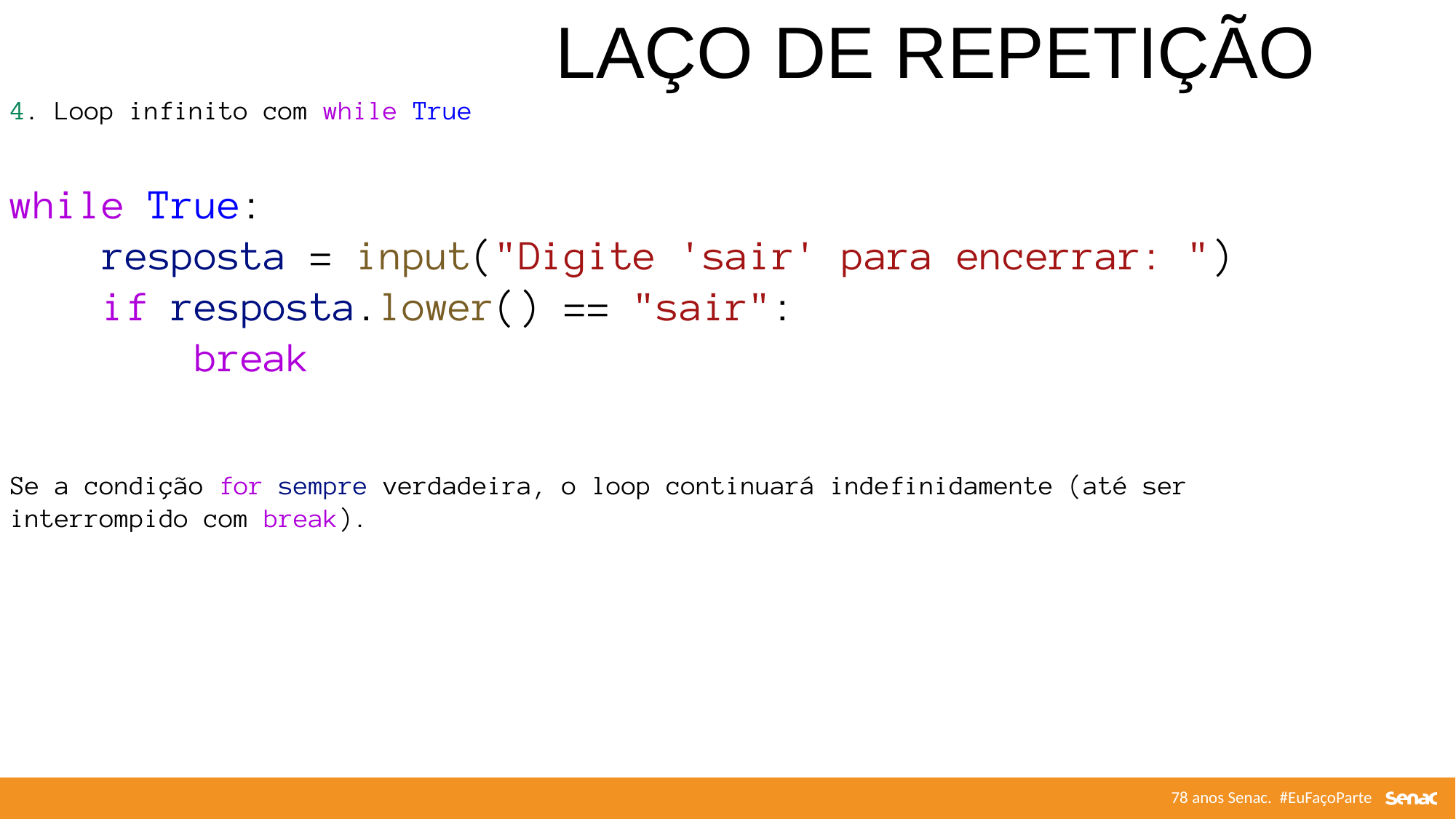

LAÇO DE REPETIÇÃO
4. Loop infinito com while True

while True:
    resposta = input("Digite 'sair' para encerrar: ")
    if resposta.lower() == "sair":
        break

Se a condição for sempre verdadeira, o loop continuará indefinidamente (até ser interrompido com break).